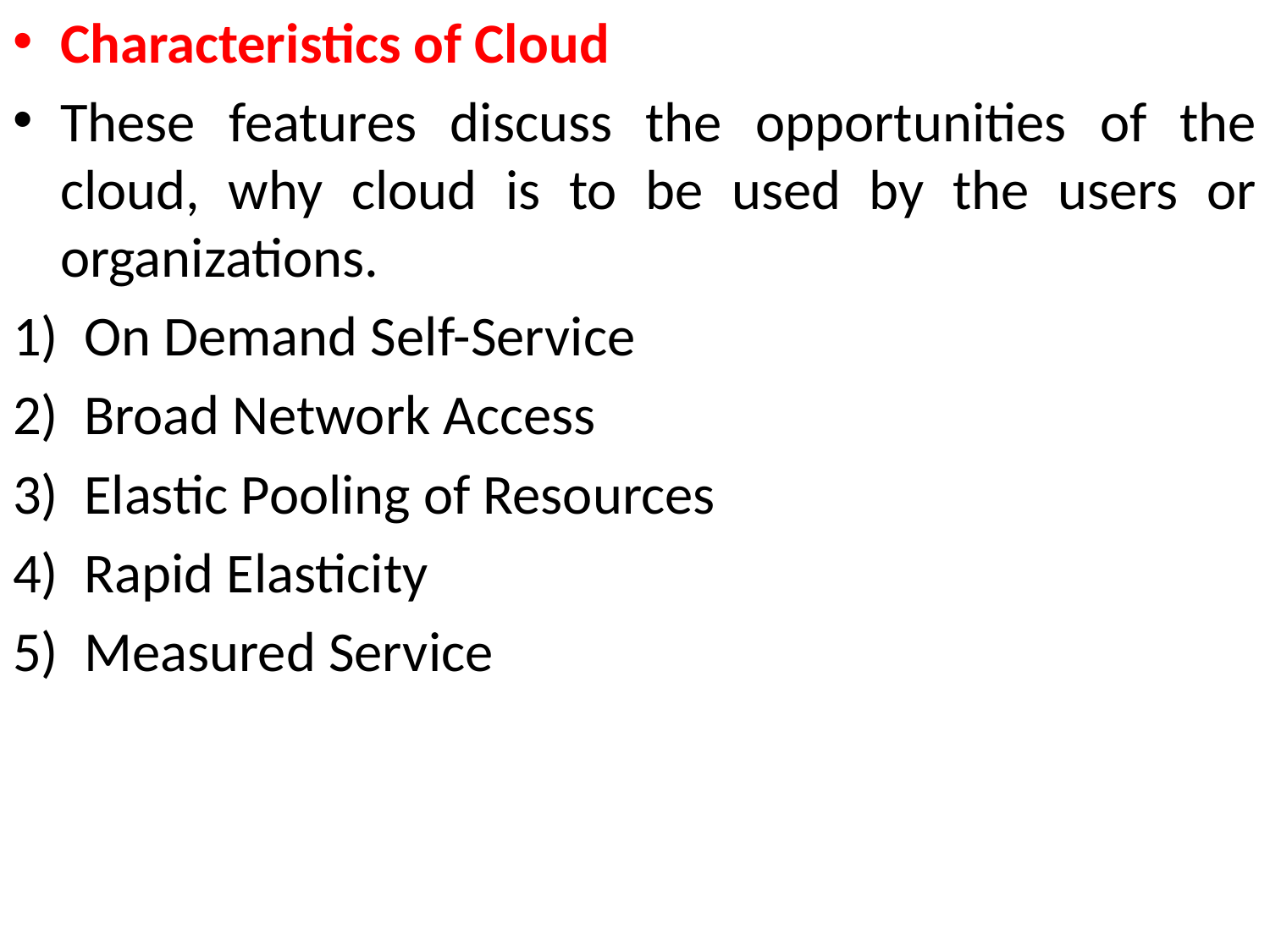

Characteristics of Cloud
These features discuss the opportunities of the cloud, why cloud is to be used by the users or organizations.
On Demand Self-Service
Broad Network Access
Elastic Pooling of Resources
Rapid Elasticity
Measured Service